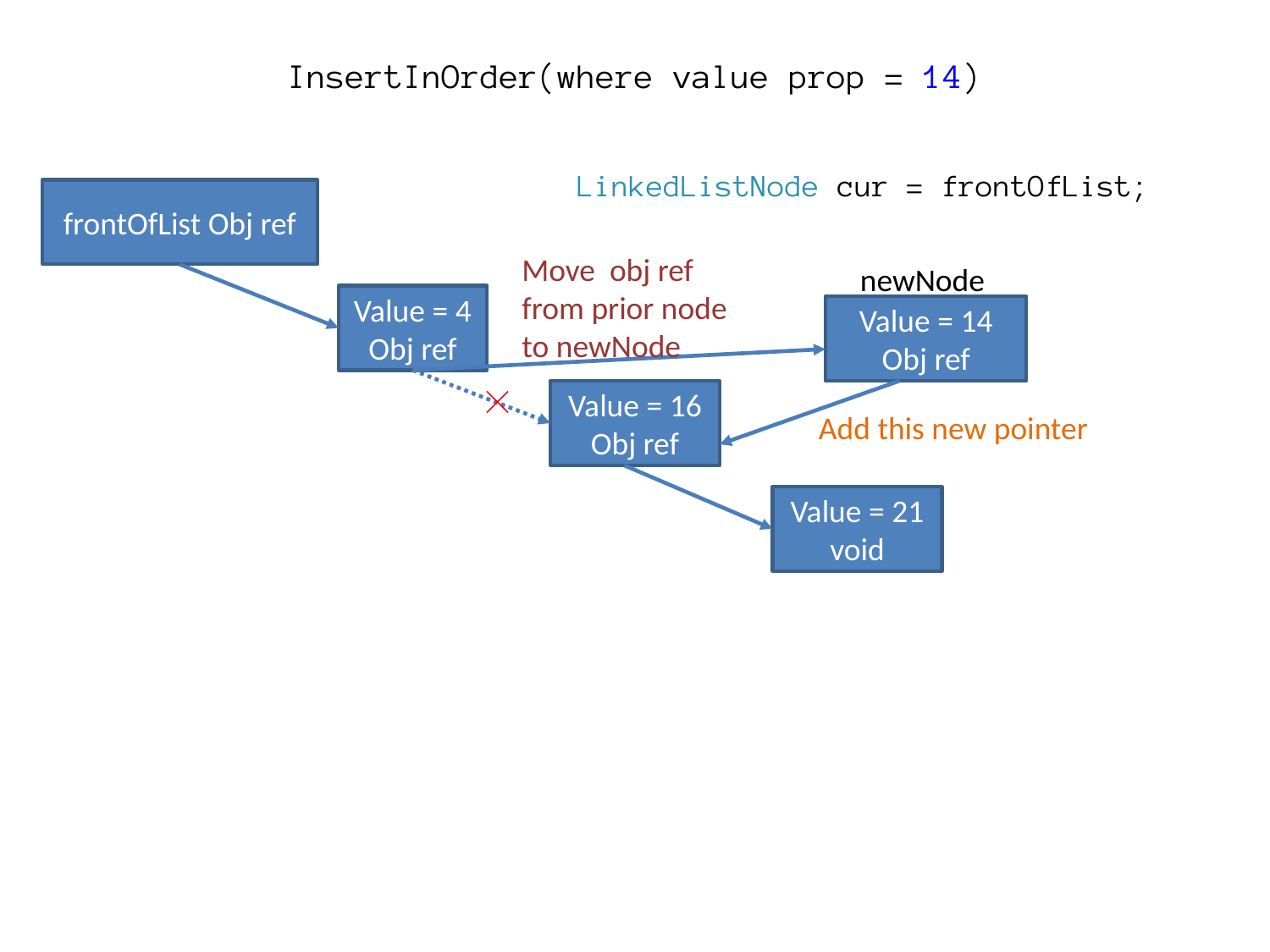

# InsertInOrder(where value prop = 14)
LinkedListNode cur = frontOfList;
frontOfList Obj ref
Move  obj ref
from prior node
to newNode
newNode
Value = 4
Obj ref
Value = 14
Obj ref
Value = 16
Obj ref
Add this new pointer
Value = 21
void